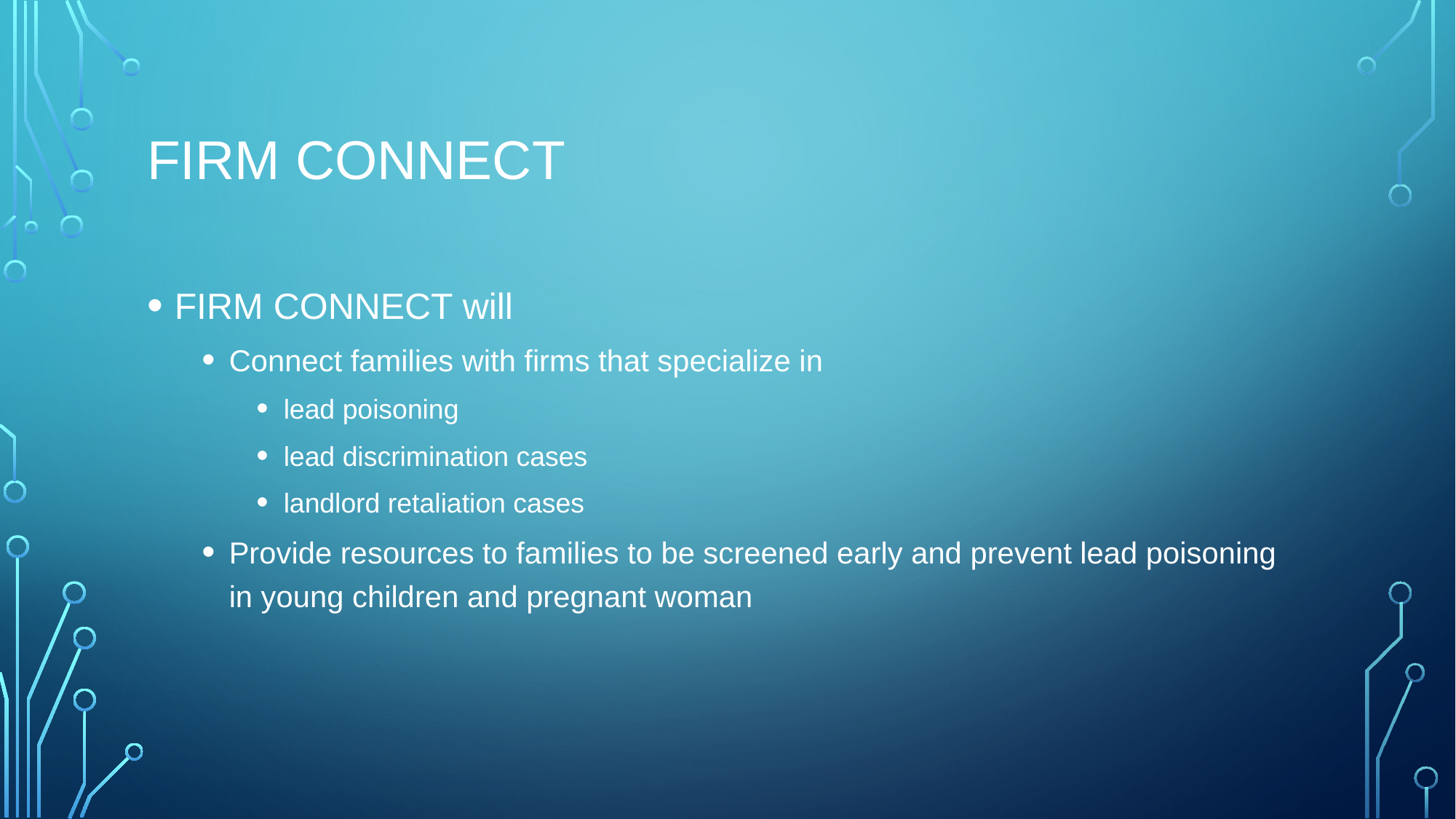

# Firm Connect
FIRM CONNECT will
Connect families with firms that specialize in
lead poisoning
lead discrimination cases
landlord retaliation cases
Provide resources to families to be screened early and prevent lead poisoning in young children and pregnant woman